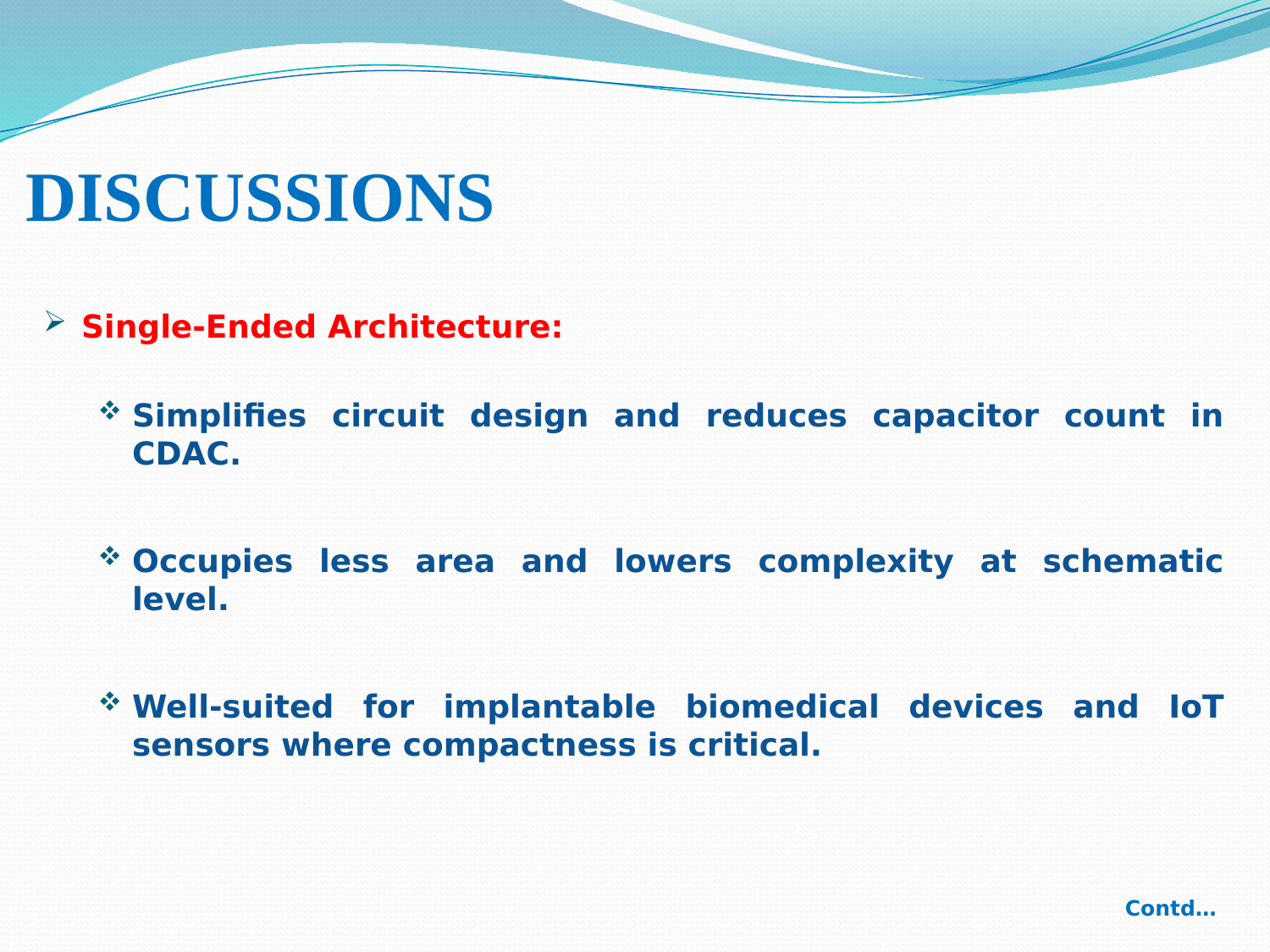

# DISCUSSIONS
Single-Ended Architecture:

Simplifies circuit design and reduces capacitor count in CDAC.

Occupies less area and lowers complexity at schematic level.

Well-suited for implantable biomedical devices and IoT sensors where compactness is critical.
Contd…